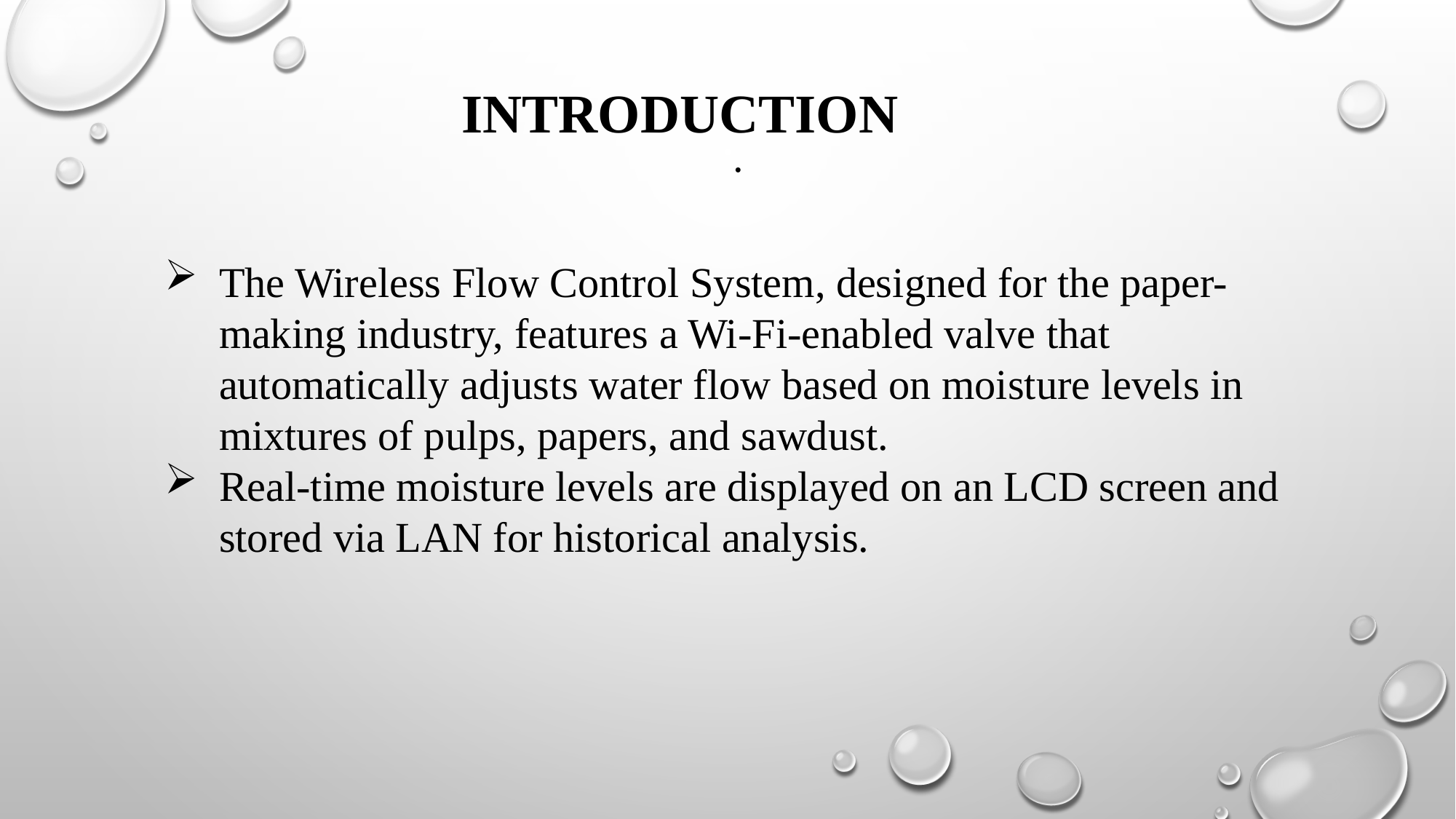

INTRODUCTION
.
The Wireless Flow Control System, designed for the paper-making industry, features a Wi-Fi-enabled valve that automatically adjusts water flow based on moisture levels in mixtures of pulps, papers, and sawdust.
Real-time moisture levels are displayed on an LCD screen and stored via LAN for historical analysis.